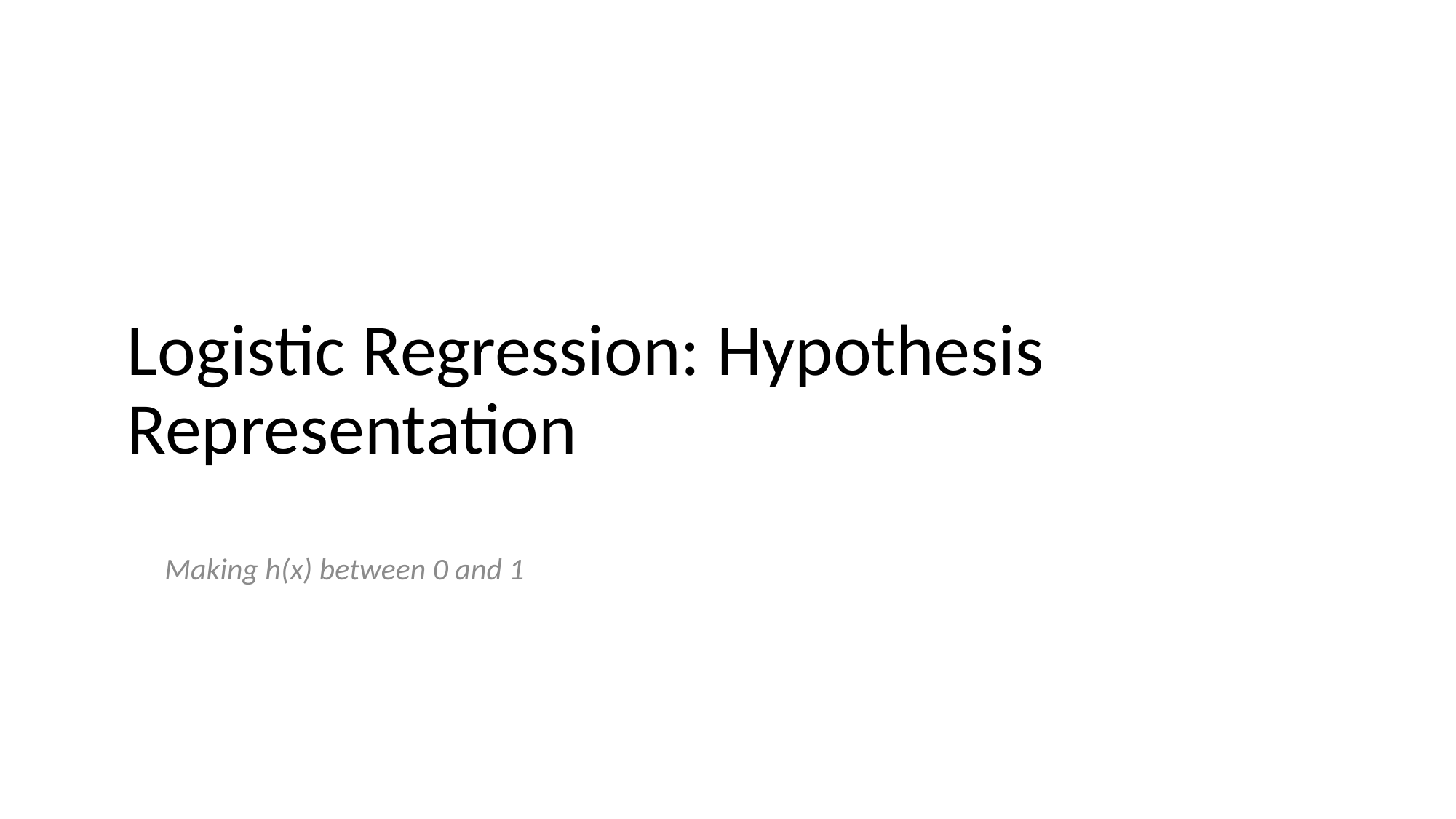

# Logistic Regression: Hypothesis Representation
Making h(x) between 0 and 1